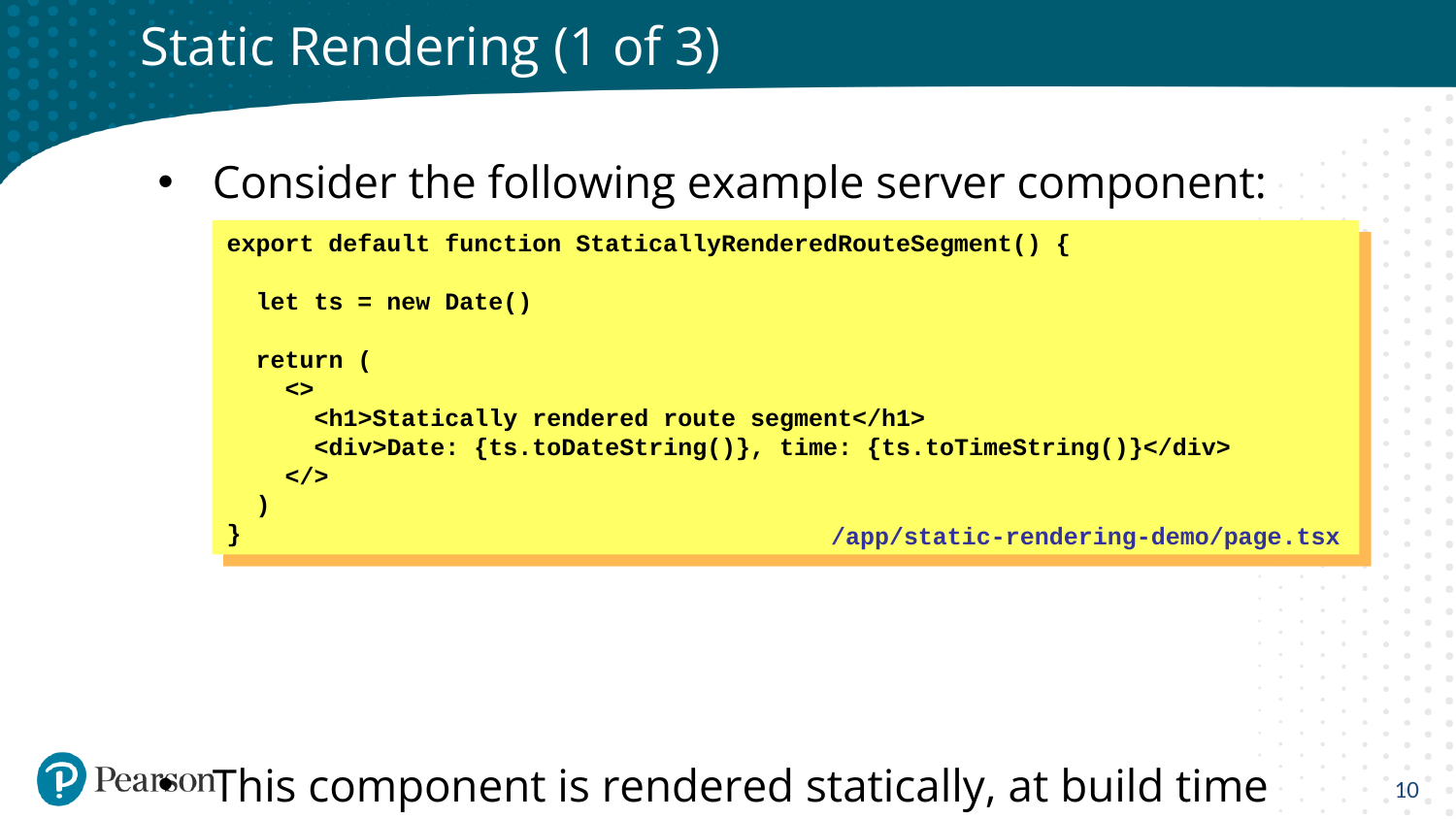

# Static Rendering (1 of 3)
Consider the following example server component:

This component is rendered statically, at build time
See the following slide for how this works in practice…

export default function StaticallyRenderedRouteSegment() {

  let ts = new Date()

  return (
    <>
      <h1>Statically rendered route segment</h1>
      <div>Date: {ts.toDateString()}, time: {ts.toTimeString()}</div>
    </>
  )
}
/app/static-rendering-demo/page.tsx
10